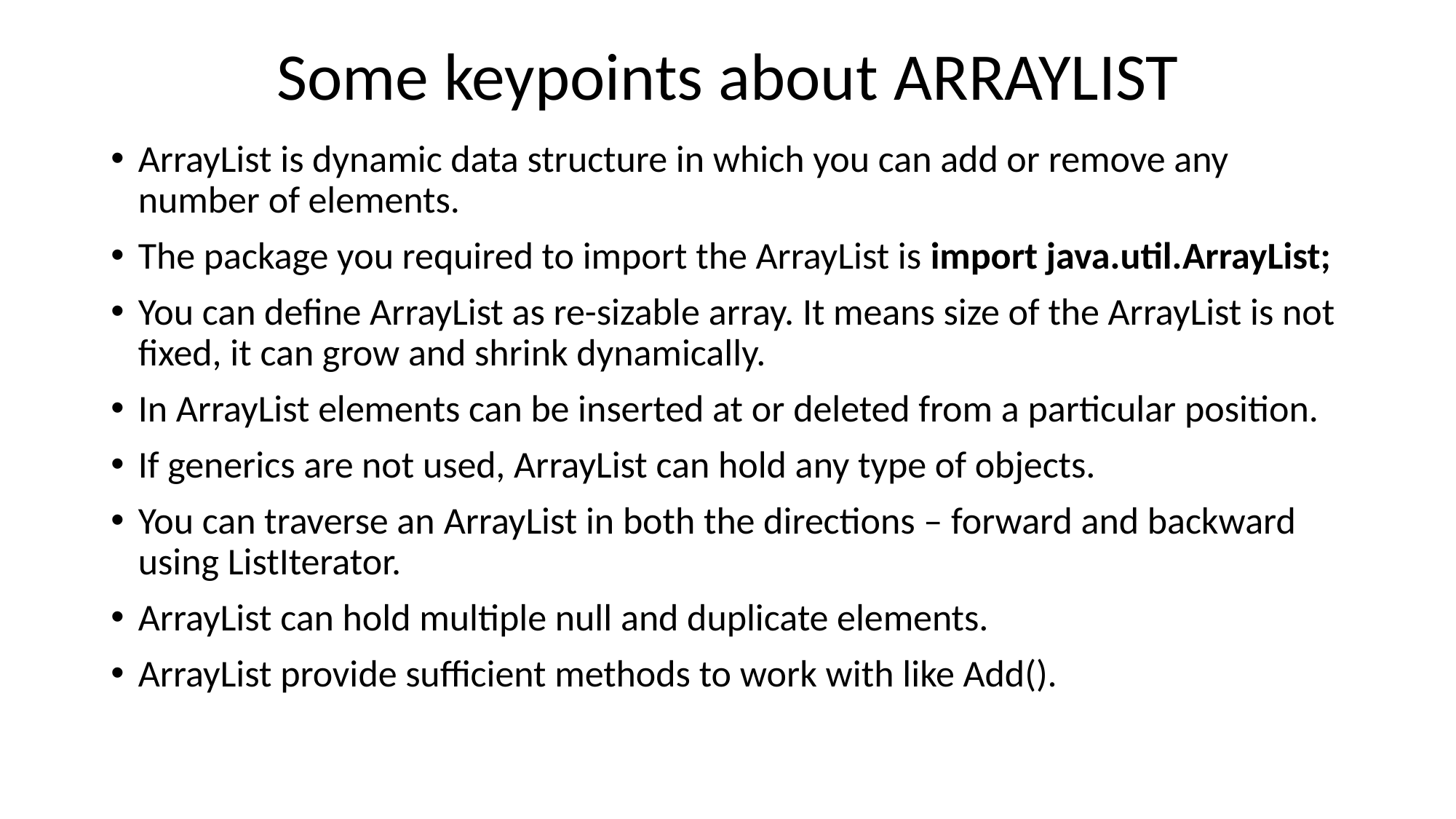

# Some keypoints about ARRAYLIST
ArrayList is dynamic data structure in which you can add or remove any number of elements.
The package you required to import the ArrayList is import java.util.ArrayList;
You can define ArrayList as re-sizable array. It means size of the ArrayList is not fixed, it can grow and shrink dynamically.
In ArrayList elements can be inserted at or deleted from a particular position.
If generics are not used, ArrayList can hold any type of objects.
You can traverse an ArrayList in both the directions – forward and backward using ListIterator.
ArrayList can hold multiple null and duplicate elements.
ArrayList provide sufficient methods to work with like Add().